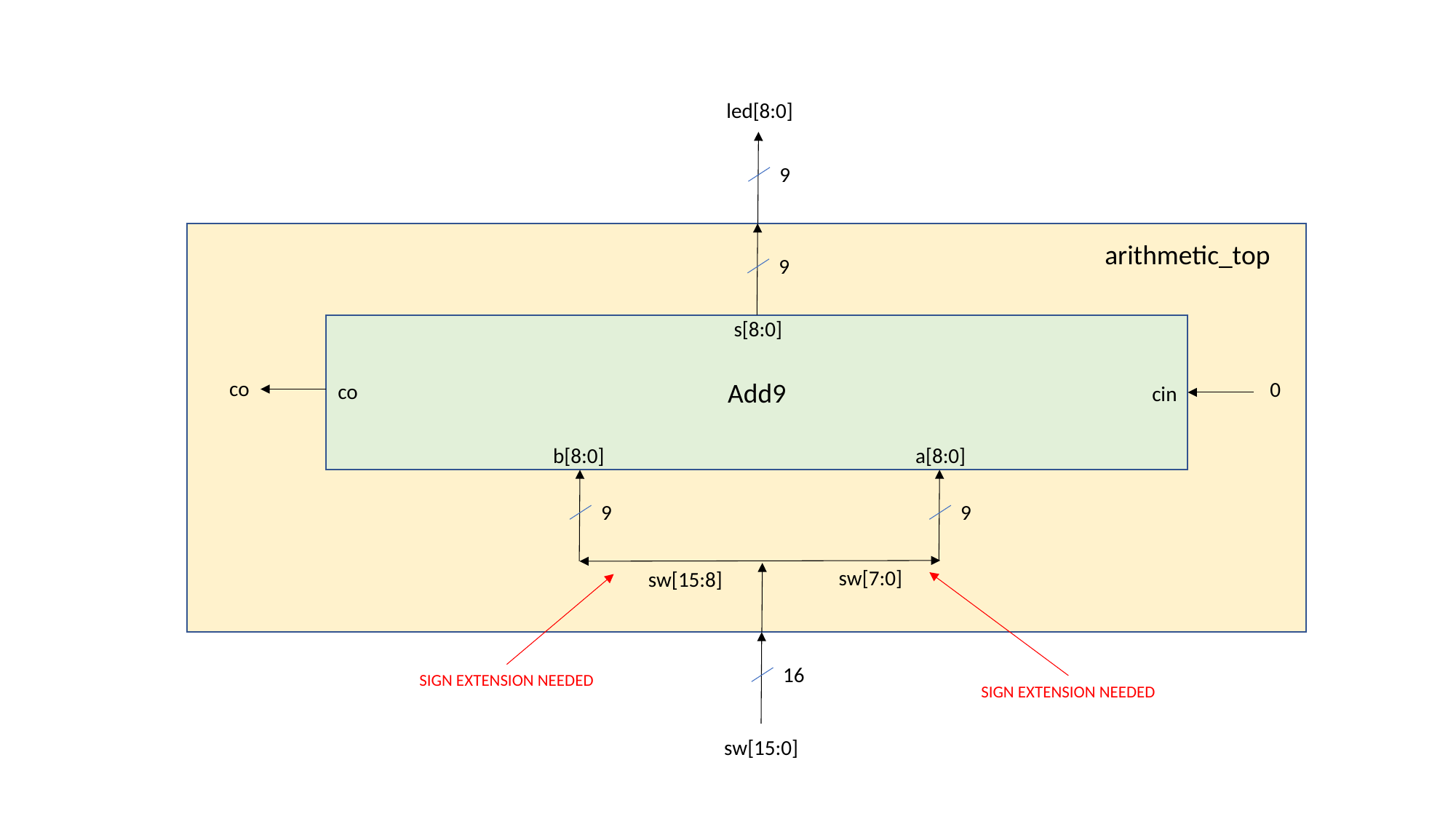

led[8:0]
9

9
s[8:0]
arithmetic_top
Add9
co
0
co
cin
b[8:0]
9
a[8:0]
9
sw[7:0]
sw[15:8]
16
sw[15:0]
SIGN EXTENSION NEEDED
SIGN EXTENSION NEEDED